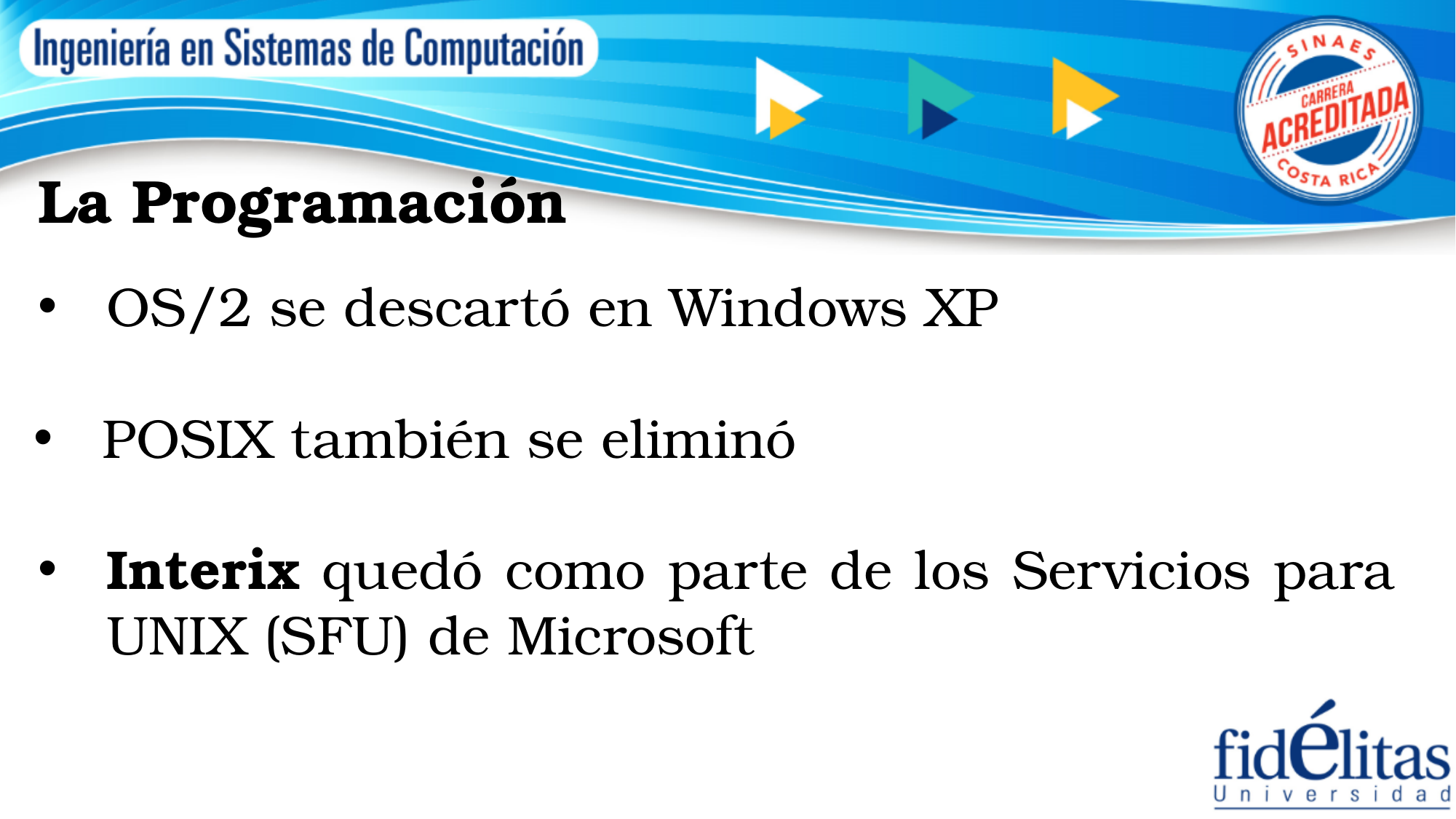

La Programación
OS/2 se descartó en Windows XP
POSIX también se eliminó
Interix quedó como parte de los Servicios para UNIX (SFU) de Microsoft